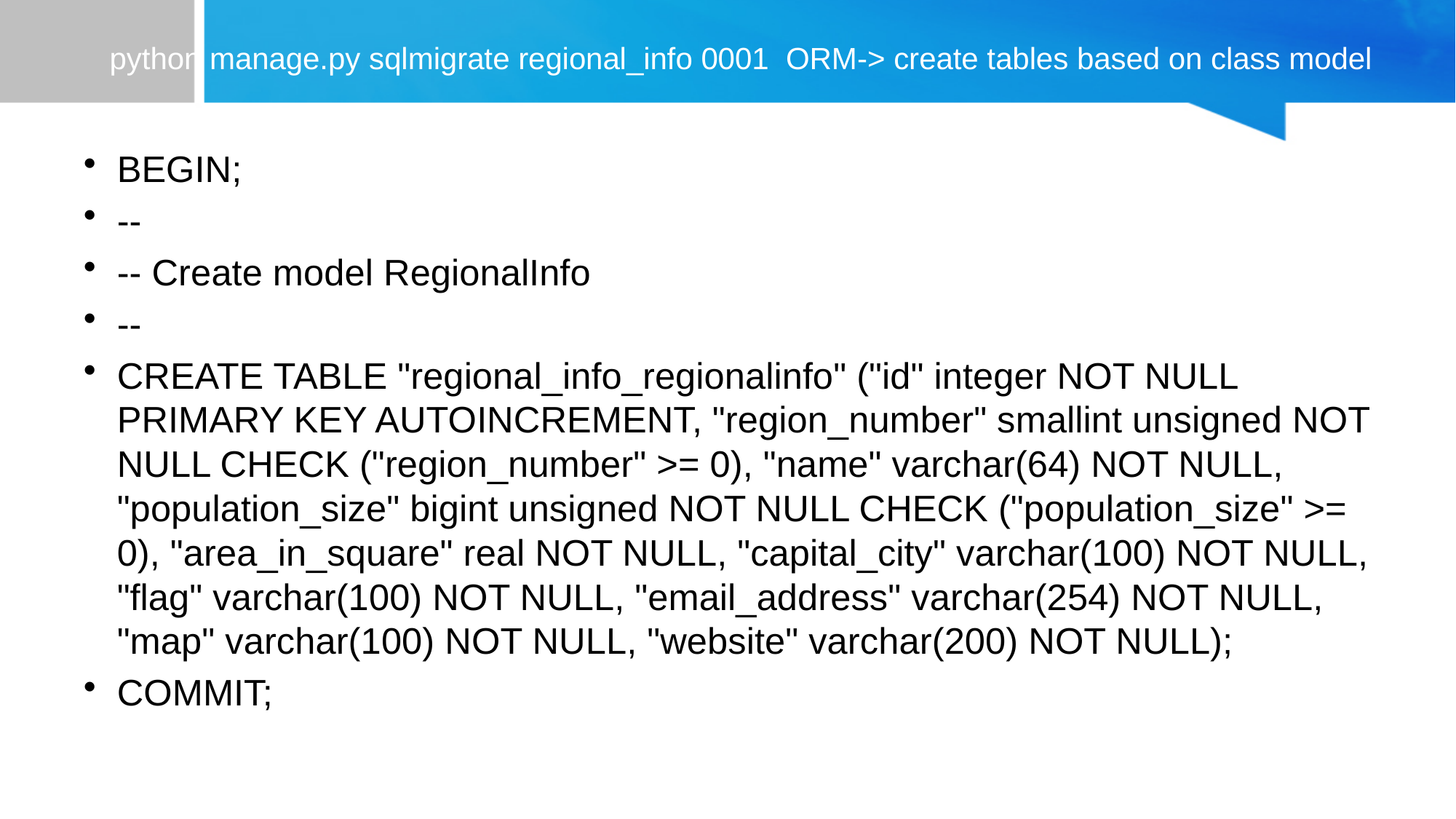

# python manage.py sqlmigrate regional_info 0001  ORM-> create tables based on class model
BEGIN;
--
-- Create model RegionalInfo
--
CREATE TABLE "regional_info_regionalinfo" ("id" integer NOT NULL PRIMARY KEY AUTOINCREMENT, "region_number" smallint unsigned NOT NULL CHECK ("region_number" >= 0), "name" varchar(64) NOT NULL, "population_size" bigint unsigned NOT NULL CHECK ("population_size" >= 0), "area_in_square" real NOT NULL, "capital_city" varchar(100) NOT NULL, "flag" varchar(100) NOT NULL, "email_address" varchar(254) NOT NULL, "map" varchar(100) NOT NULL, "website" varchar(200) NOT NULL);
COMMIT;